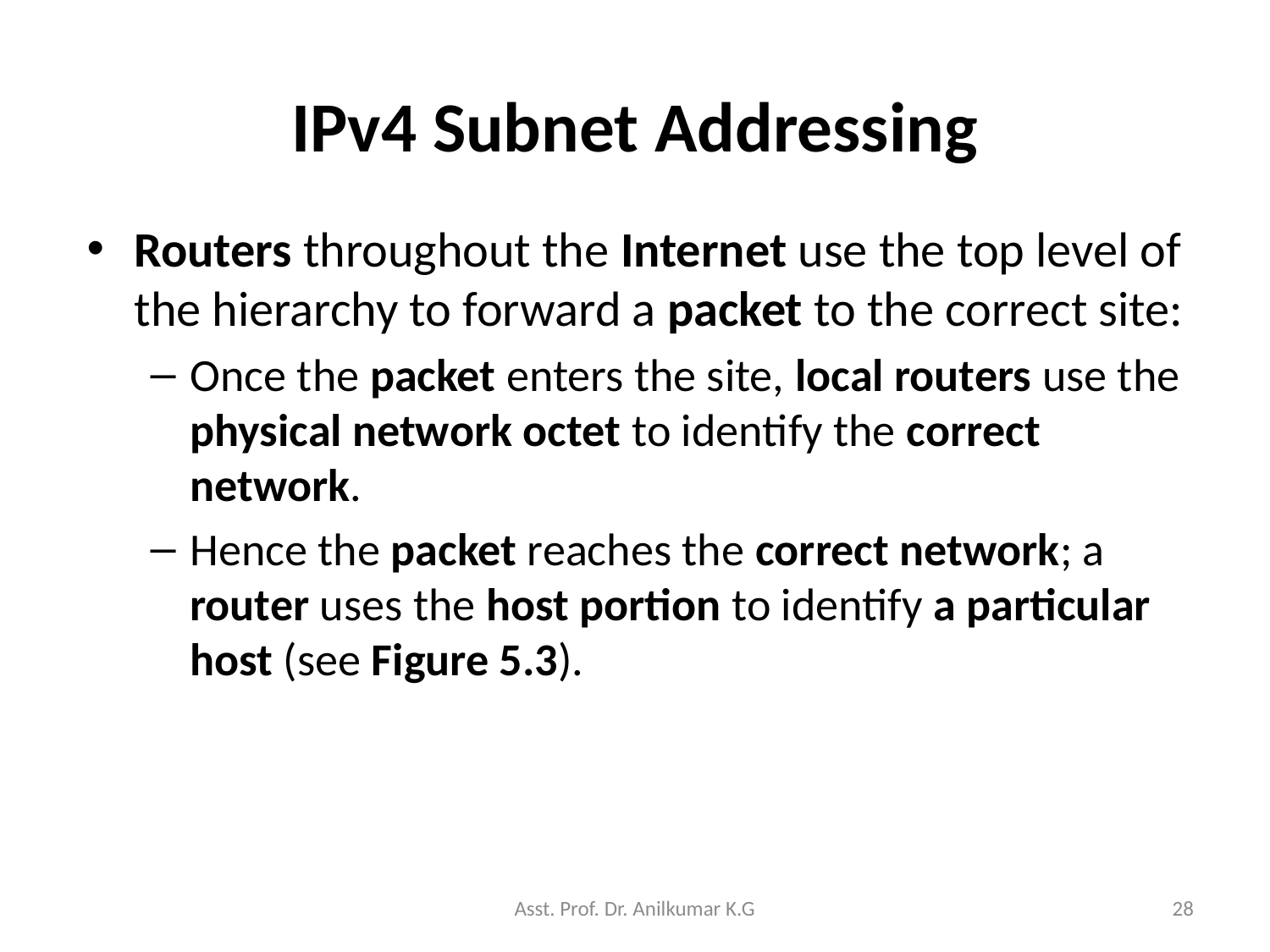

# IPv4 Subnet Addressing
Routers throughout the Internet use the top level of the hierarchy to forward a packet to the correct site:
Once the packet enters the site, local routers use the physical network octet to identify the correct network.
Hence the packet reaches the correct network; a router uses the host portion to identify a particular host (see Figure 5.3).

Asst. Prof. Dr. Anilkumar K.G
28